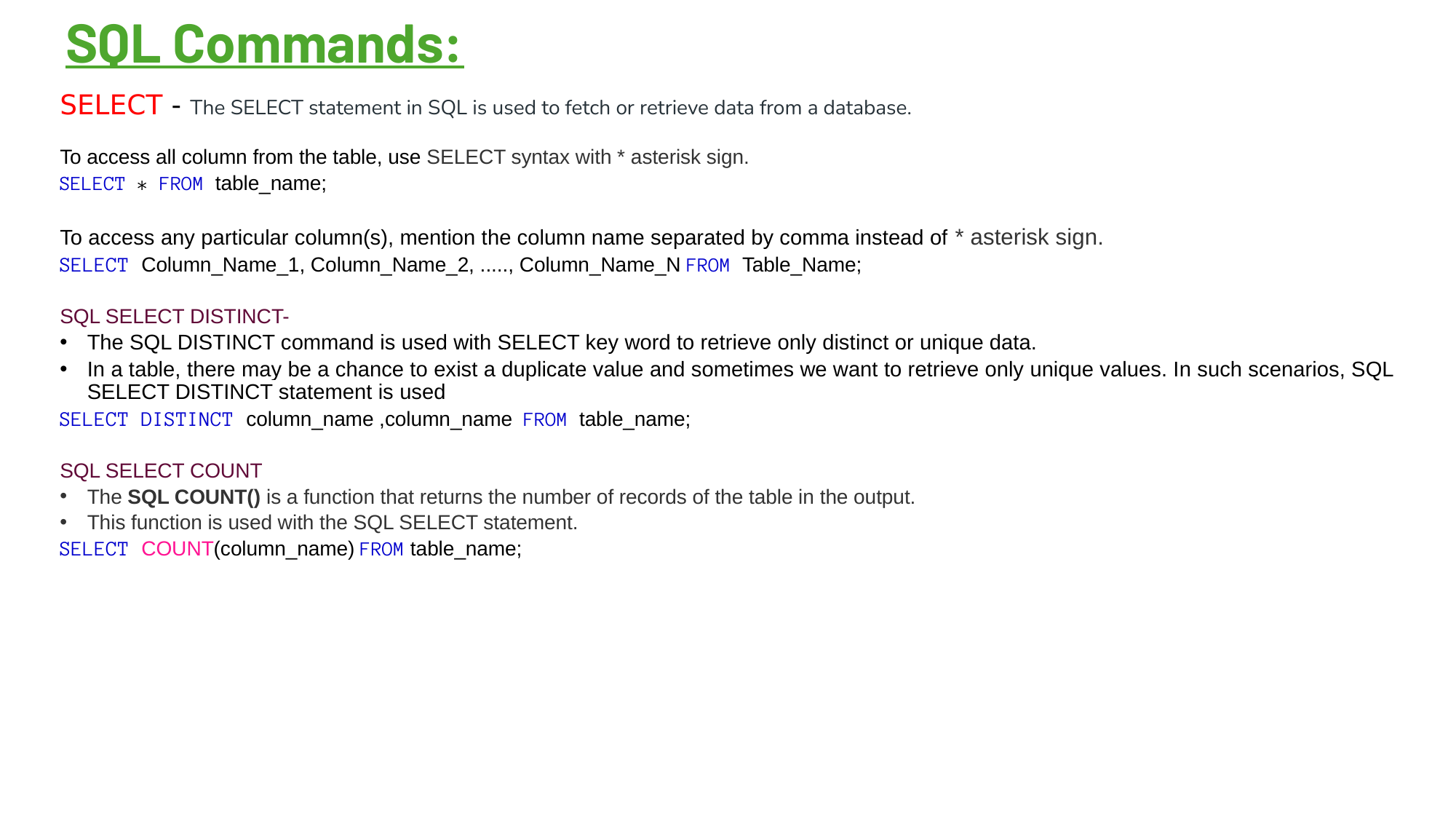

SQL Commands:

SELECT - The SELECT statement in SQL is used to fetch or retrieve data from a database.

To access all column from the table, use SELECT syntax with * asterisk sign.
SELECT * FROM table_name;

To access any particular column(s), mention the column name separated by comma instead of * asterisk sign.
SELECT Column_Name_1, Column_Name_2, ....., Column_Name_N FROM Table_Name;

SQL SELECT DISTINCT-
The SQL DISTINCT command is used with SELECT key word to retrieve only distinct or unique data.
In a table, there may be a chance to exist a duplicate value and sometimes we want to retrieve only unique values. In such scenarios, SQL SELECT DISTINCT statement is used
SELECT DISTINCT column_name ,column_name  FROM table_name;

SQL SELECT COUNT
The SQL COUNT() is a function that returns the number of records of the table in the output.
This function is used with the SQL SELECT statement.
SELECT COUNT(column_name) FROM table_name;